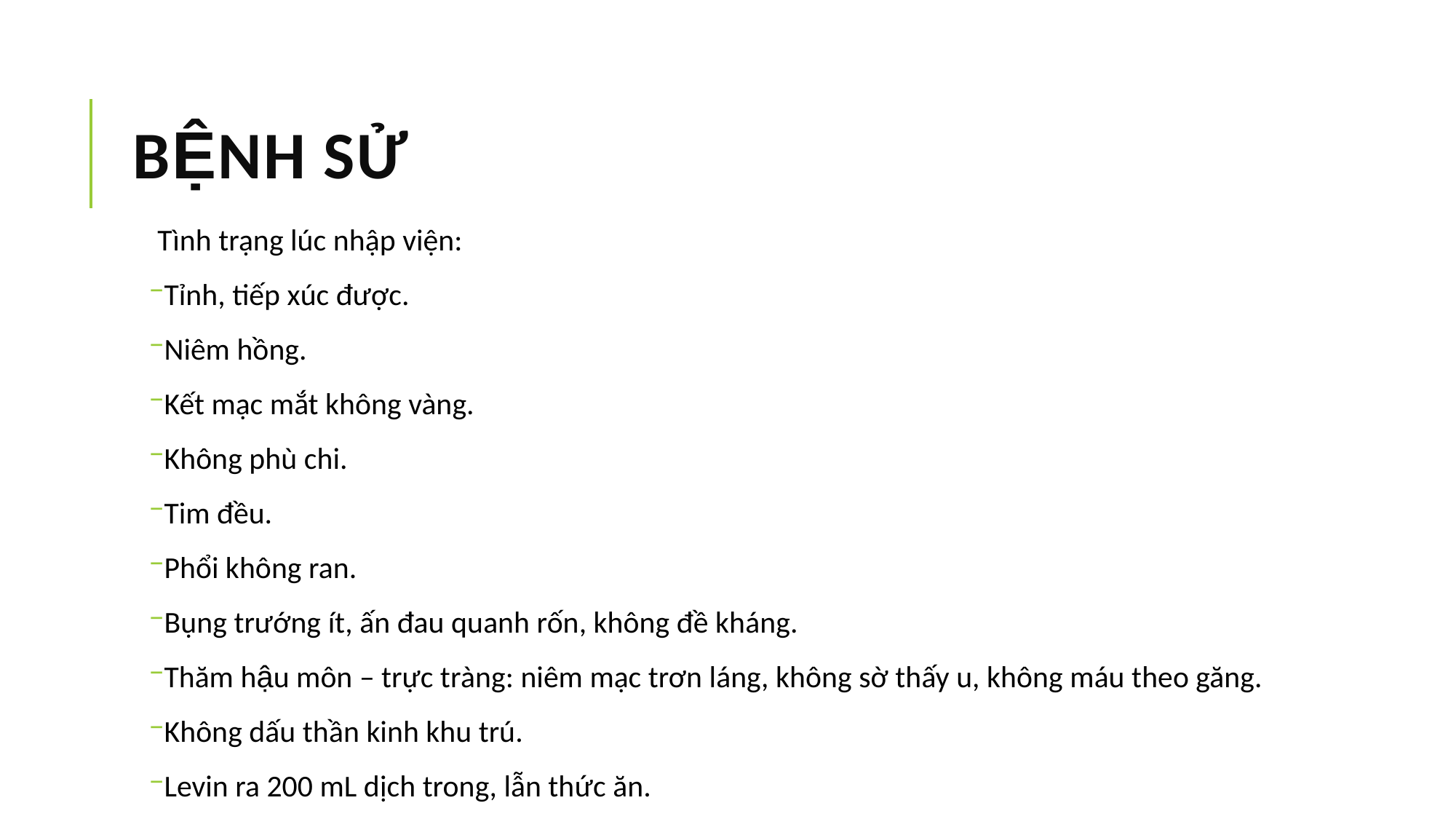

# BỆNH SỬ
Tình trạng lúc nhập viện:
Tỉnh, tiếp xúc được.
Niêm hồng.
Kết mạc mắt không vàng.
Không phù chi.
Tim đều.
Phổi không ran.
Bụng trướng ít, ấn đau quanh rốn, không đề kháng.
Thăm hậu môn – trực tràng: niêm mạc trơn láng, không sờ thấy u, không máu theo găng.
Không dấu thần kinh khu trú.
Levin ra 200 mL dịch trong, lẫn thức ăn.